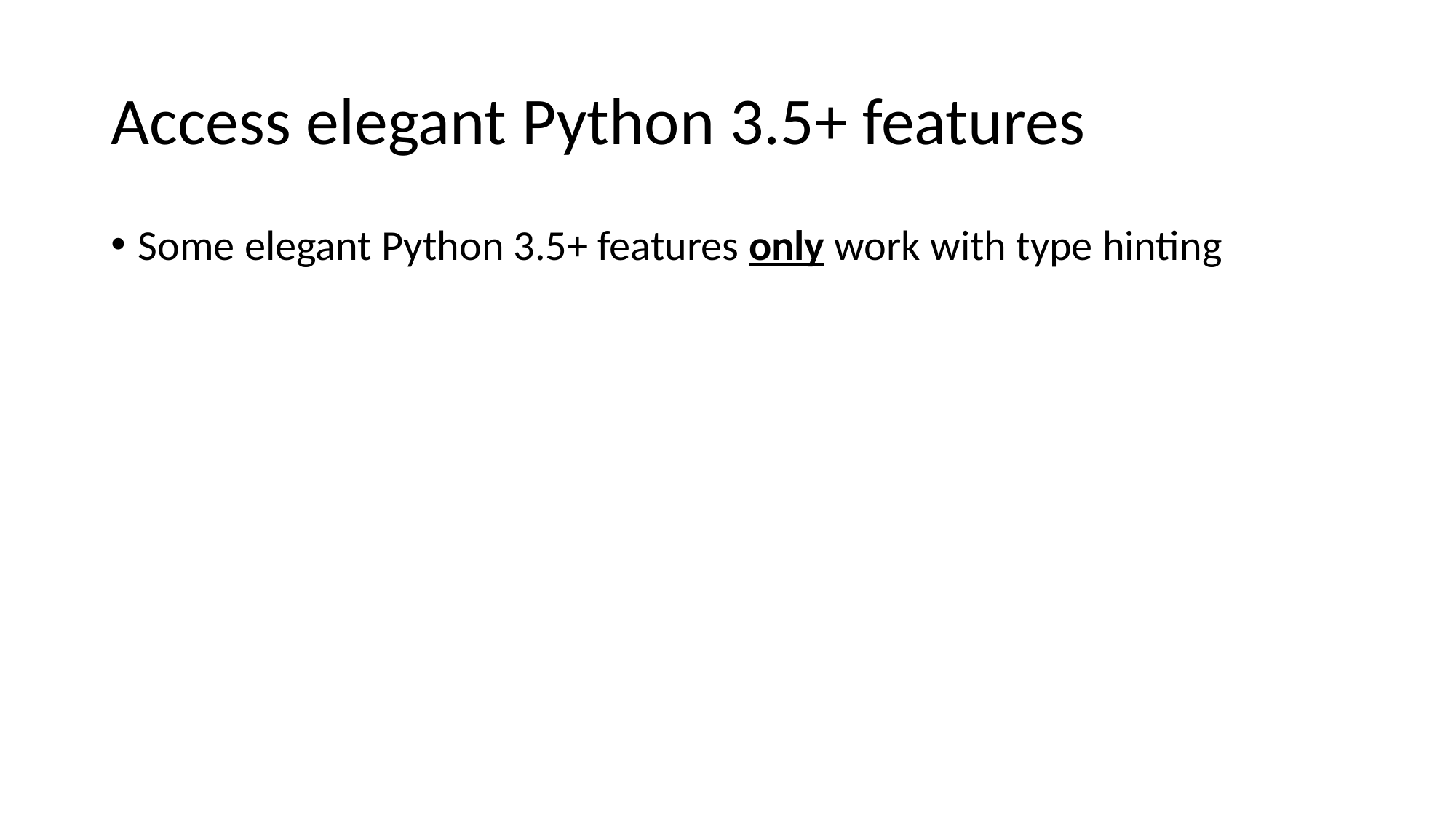

# Access elegant Python 3.5+ features
Some elegant Python 3.5+ features only work with type hinting